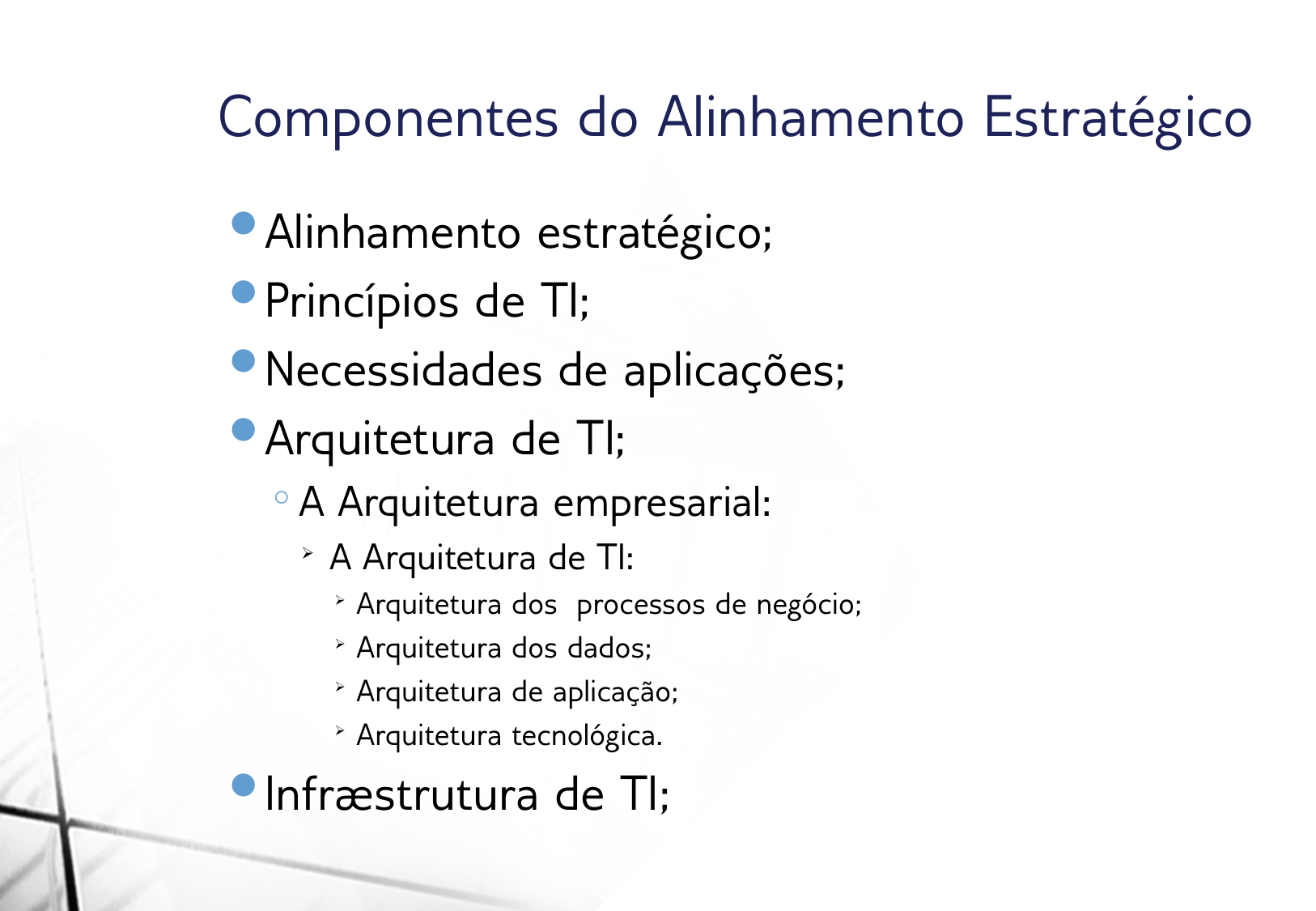

Componentes do Alinhamento Estratégico
Alinhamento estratégico;
Princípios de TI;
Necessidades de aplicações;
Arquitetura de TI;
A Arquitetura empresarial:
A Arquitetura de TI:
Arquitetura dos  processos de negócio;
Arquitetura dos dados;
Arquitetura de aplicação;
Arquitetura tecnológica.
Infraestrutura de TI;